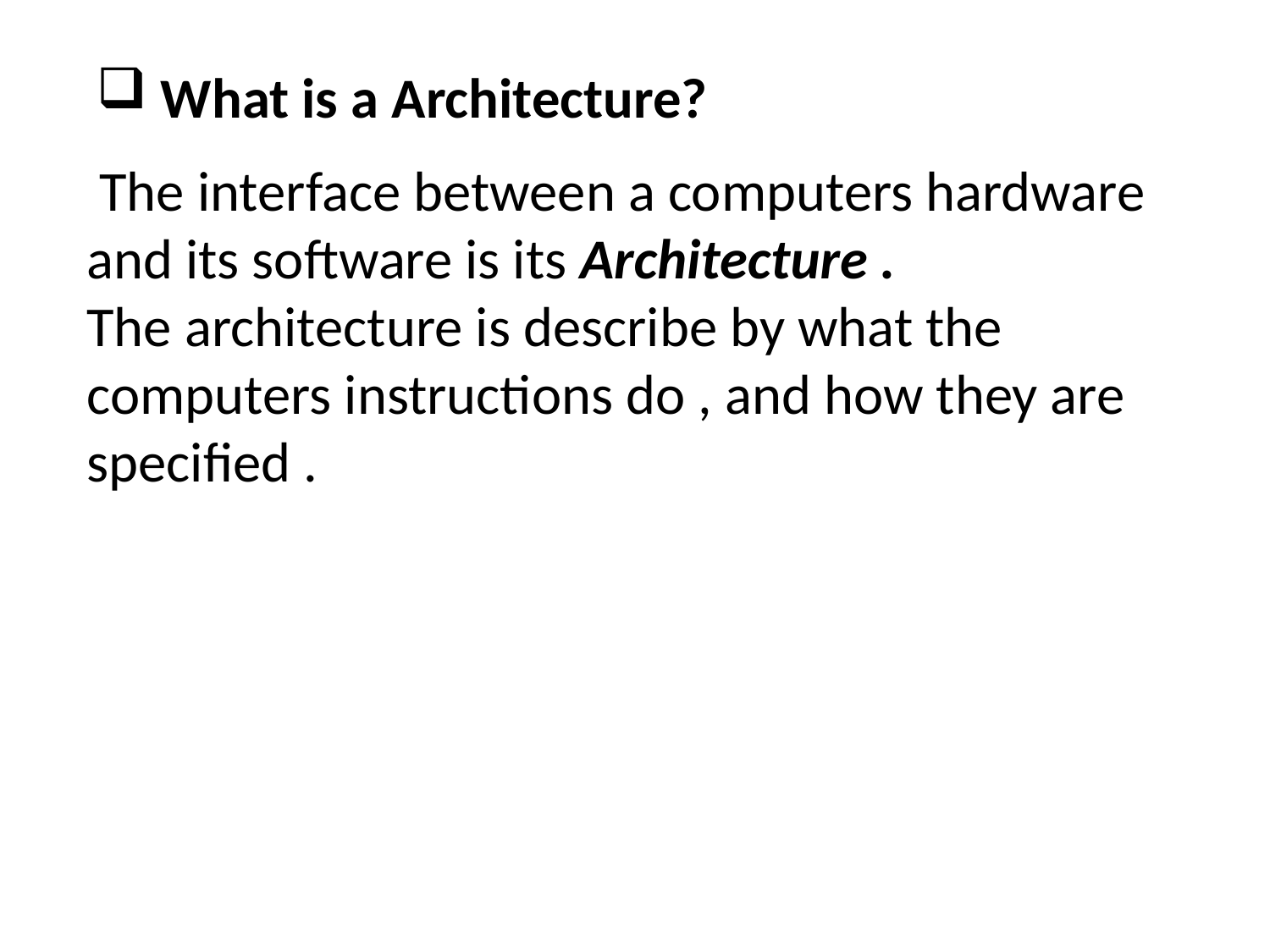

# What is a Architecture?
 The interface between a computers hardware  and its software is its Architecture .
The architecture is describe by what the computers instructions do , and how they are specified .

2